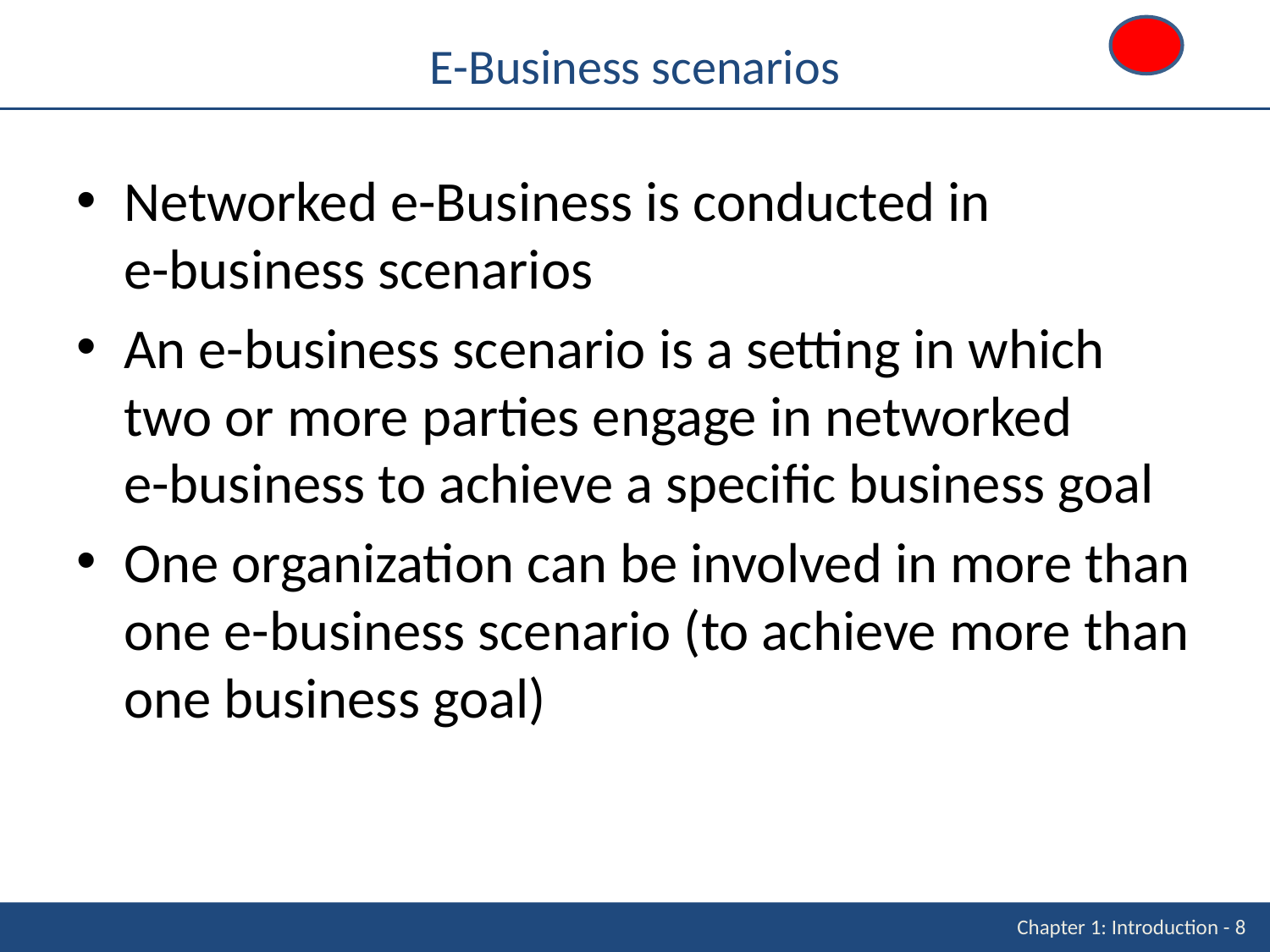

# E-Business scenarios
Networked e-Business is conducted in
e-business scenarios
An e-business scenario is a setting in which two or more parties engage in networked
e-business to achieve a specific business goal
One organization can be involved in more than one e-business scenario (to achieve more than one business goal)

Chapter 1: Introduction - 8